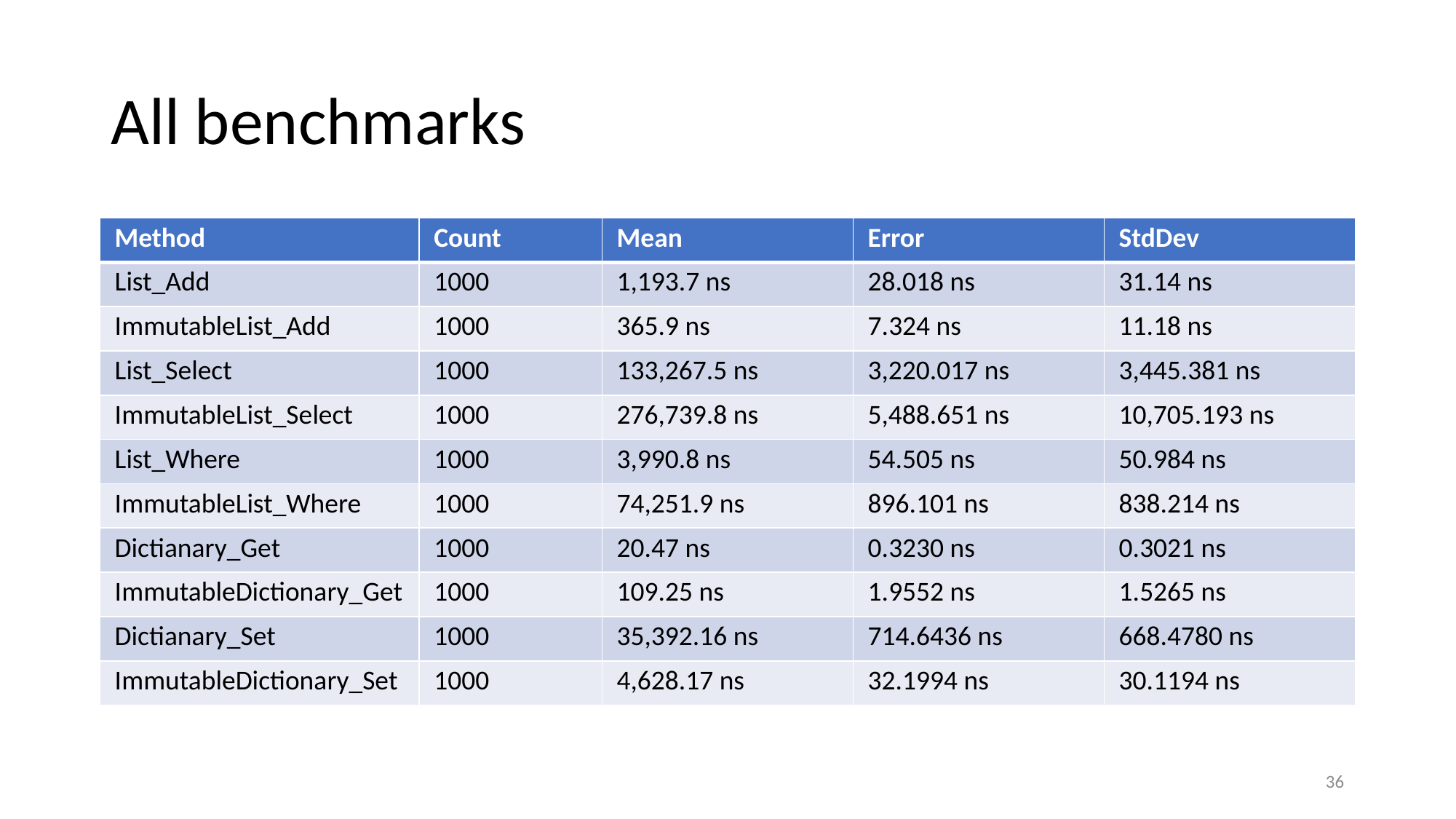

# All benchmarks
| Method | Count | Mean | Error | StdDev |
| --- | --- | --- | --- | --- |
| List\_Add | 1000 | 1,193.7 ns | 28.018 ns | 31.14 ns |
| ImmutableList\_Add | 1000 | 365.9 ns | 7.324 ns | 11.18 ns |
| List\_Select | 1000 | 133,267.5 ns | 3,220.017 ns | 3,445.381 ns |
| ImmutableList\_Select | 1000 | 276,739.8 ns | 5,488.651 ns | 10,705.193 ns |
| List\_Where | 1000 | 3,990.8 ns | 54.505 ns | 50.984 ns |
| ImmutableList\_Where | 1000 | 74,251.9 ns | 896.101 ns | 838.214 ns |
| Dictianary\_Get | 1000 | 20.47 ns | 0.3230 ns | 0.3021 ns |
| ImmutableDictionary\_Get | 1000 | 109.25 ns | 1.9552 ns | 1.5265 ns |
| Dictianary\_Set | 1000 | 35,392.16 ns | 714.6436 ns | 668.4780 ns |
| ImmutableDictionary\_Set | 1000 | 4,628.17 ns | 32.1994 ns | 30.1194 ns |
36